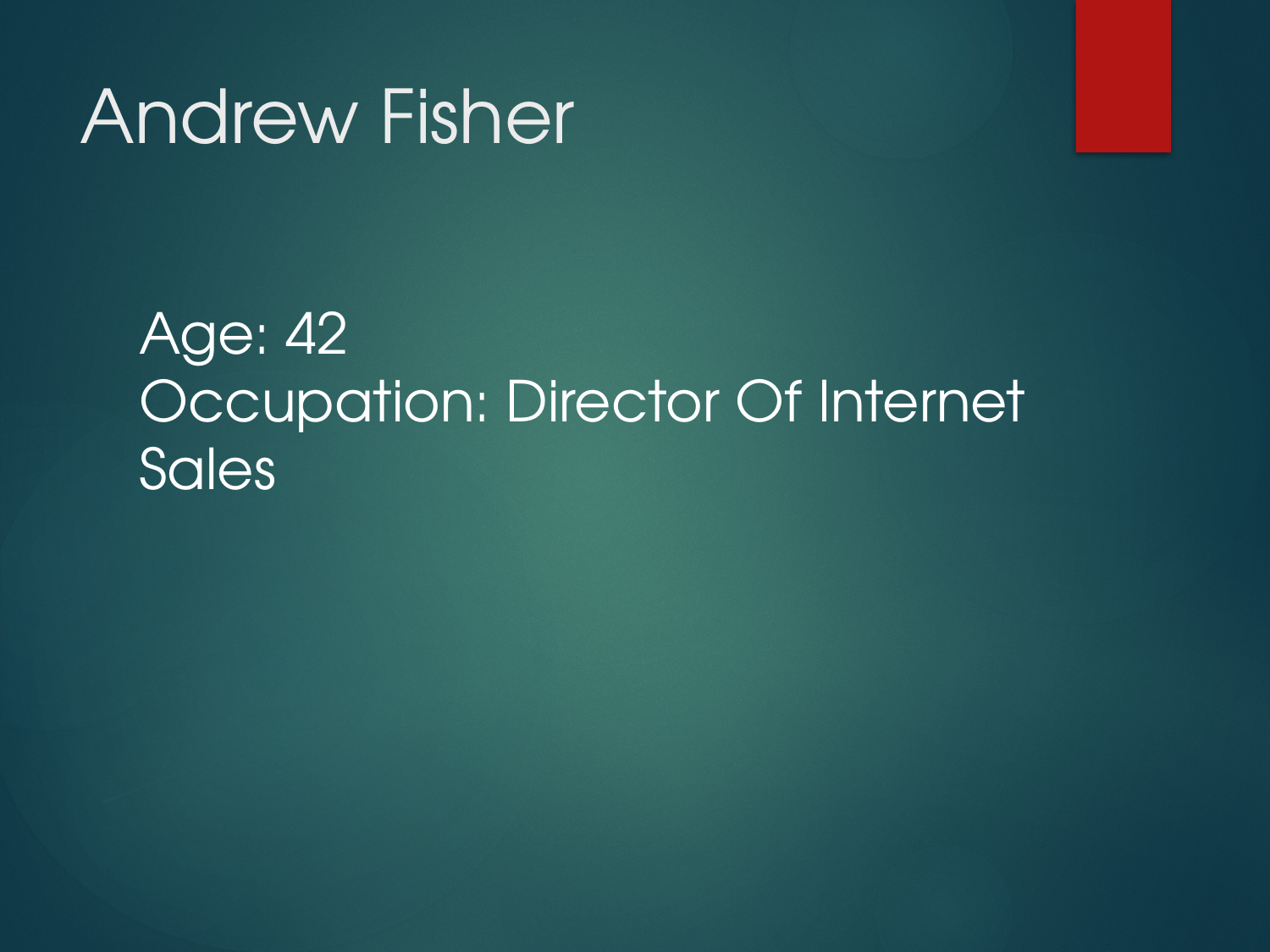

# Andrew Fisher

Age: 42
Occupation: Director Of Internet Sales